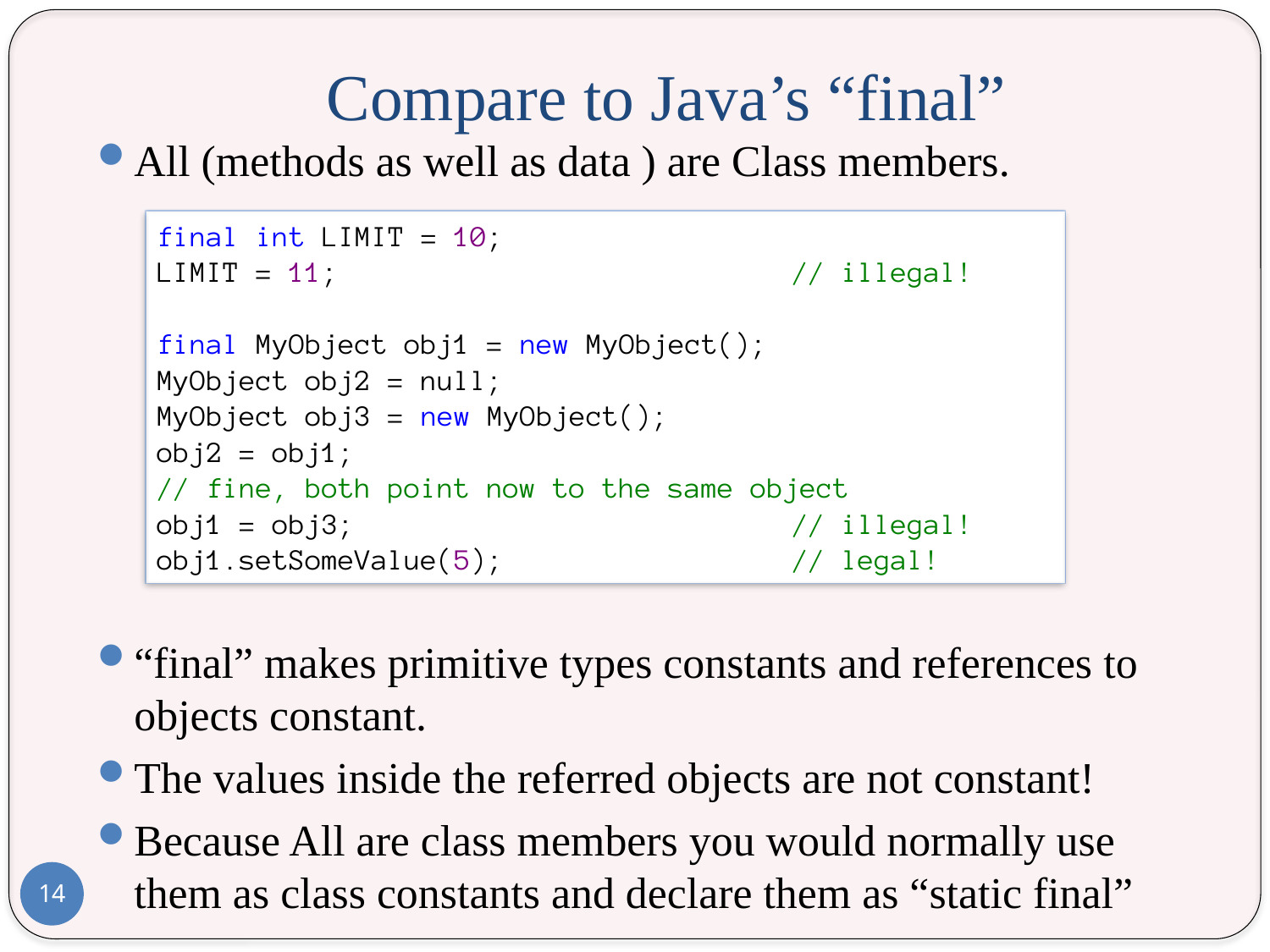

# Compare to Java’s “final”
All (methods as well as data ) are Class members.

“final” makes primitive types constants and references to objects constant.
The values inside the referred objects are not constant!
Because All are class members you would normally use them as class constants and declare them as “static final”
final int LIMIT = 10;
LIMIT = 11;				// illegal!
final MyObject obj1 = new MyObject();
MyObject obj2 = null;
MyObject obj3 = new MyObject();
obj2 = obj1;
// fine, both point now to the same object
obj1 = obj3;				// illegal!
obj1.setSomeValue(5);			// legal!
14